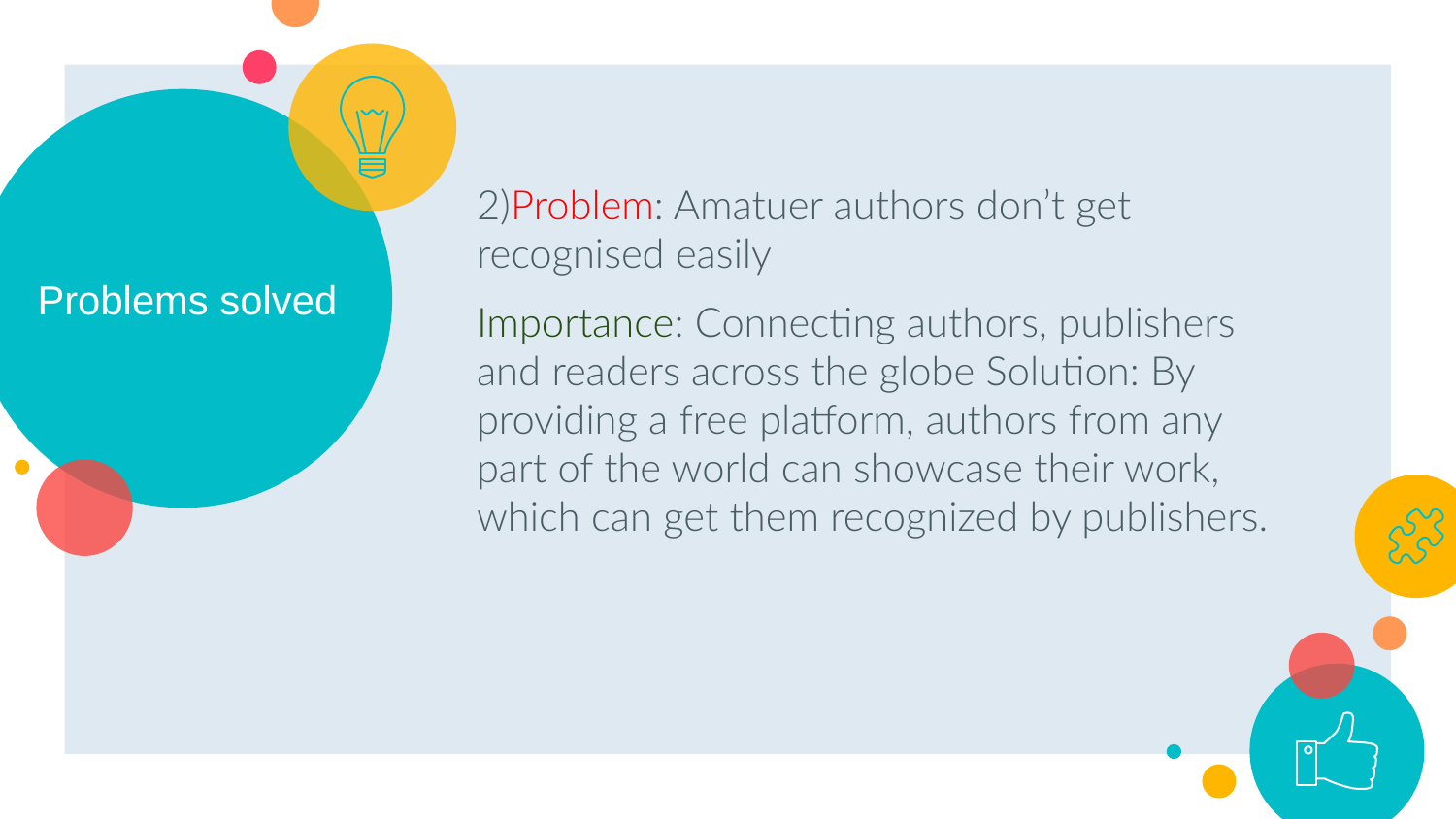

# Problems solved
2)Problem: Amatuer authors don’t get recognised easily
Importance: Connecting authors, publishers and readers across the globe Solution: By providing a free platform, authors from any part of the world can showcase their work, which can get them recognized by publishers.